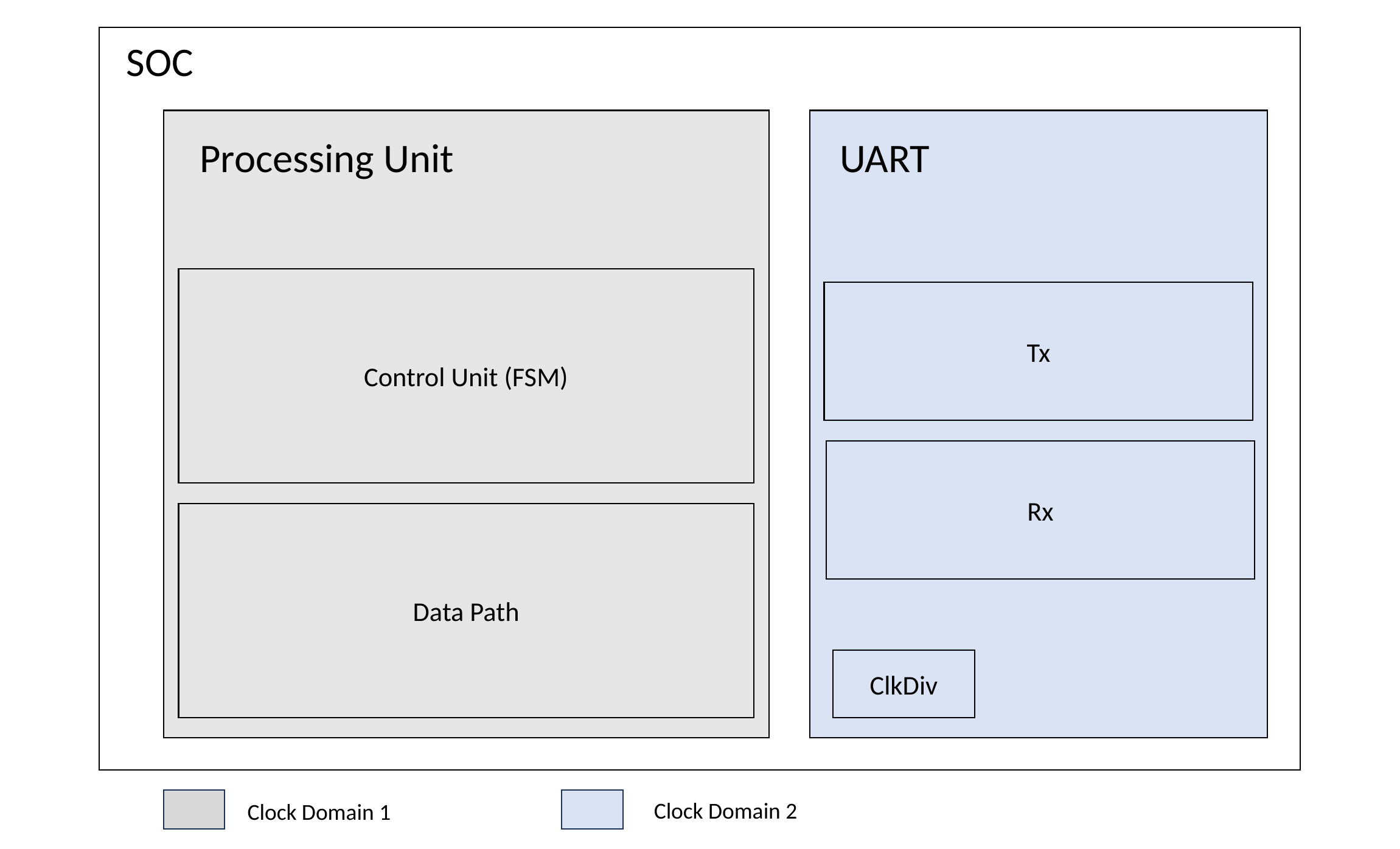

SOC

Processing Unit
UART
Control Unit (FSM)
Tx
Rx
Data Path
ClkDiv

Clock Domain 2
Clock Domain 1